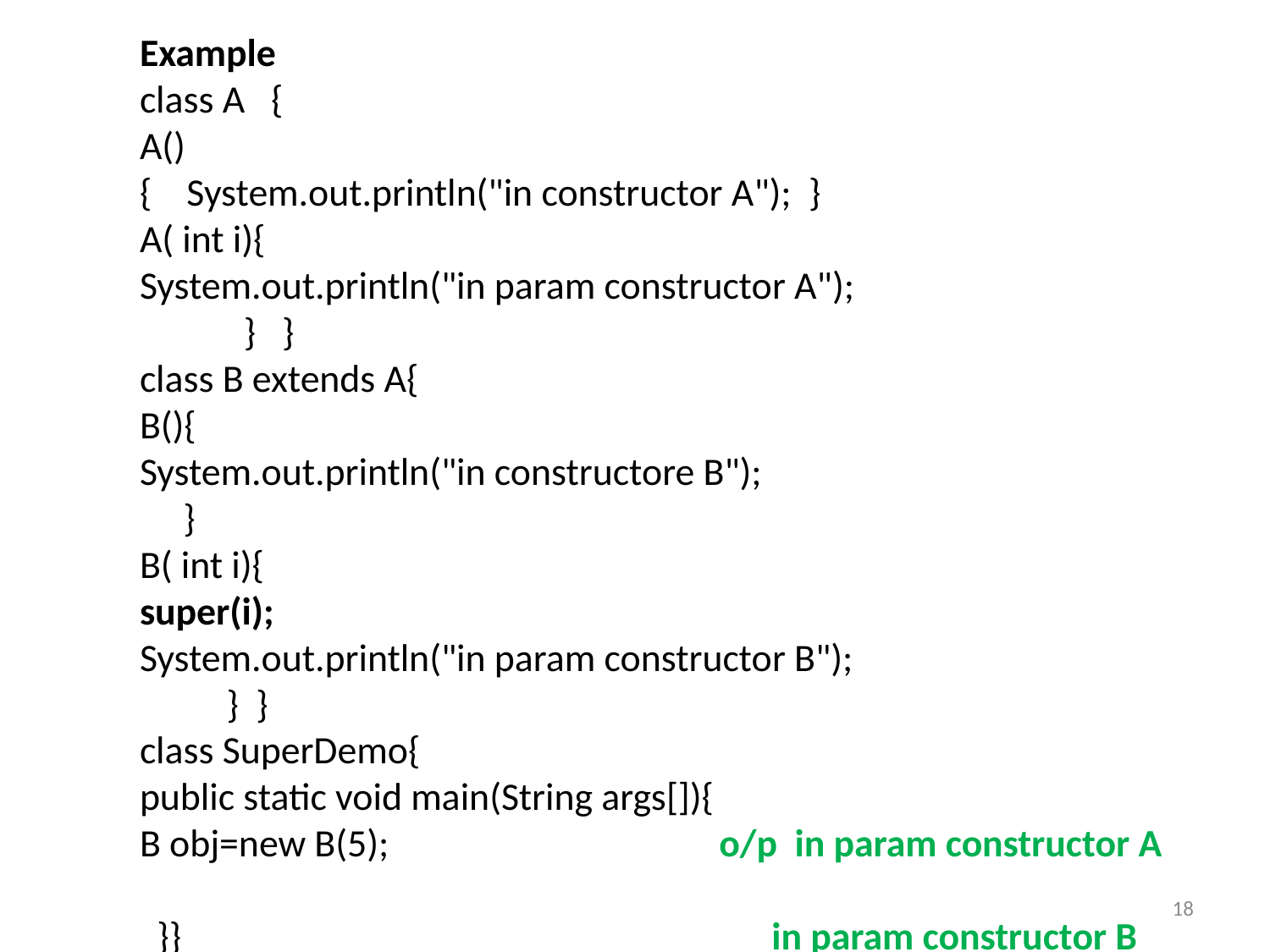

Example
class A   {
A()
{    System.out.println("in constructor A");  }
A( int i){
System.out.println("in param constructor A");
            }   }
class B extends A{
B(){
System.out.println("in constructore B");
     }
B( int i){
super(i);
System.out.println("in param constructor B");
          }  }
class SuperDemo{
public static void main(String args[]){
B obj=new B(5);                                      o/p  in param constructor A
  }}                                                                    in param constructor B
18